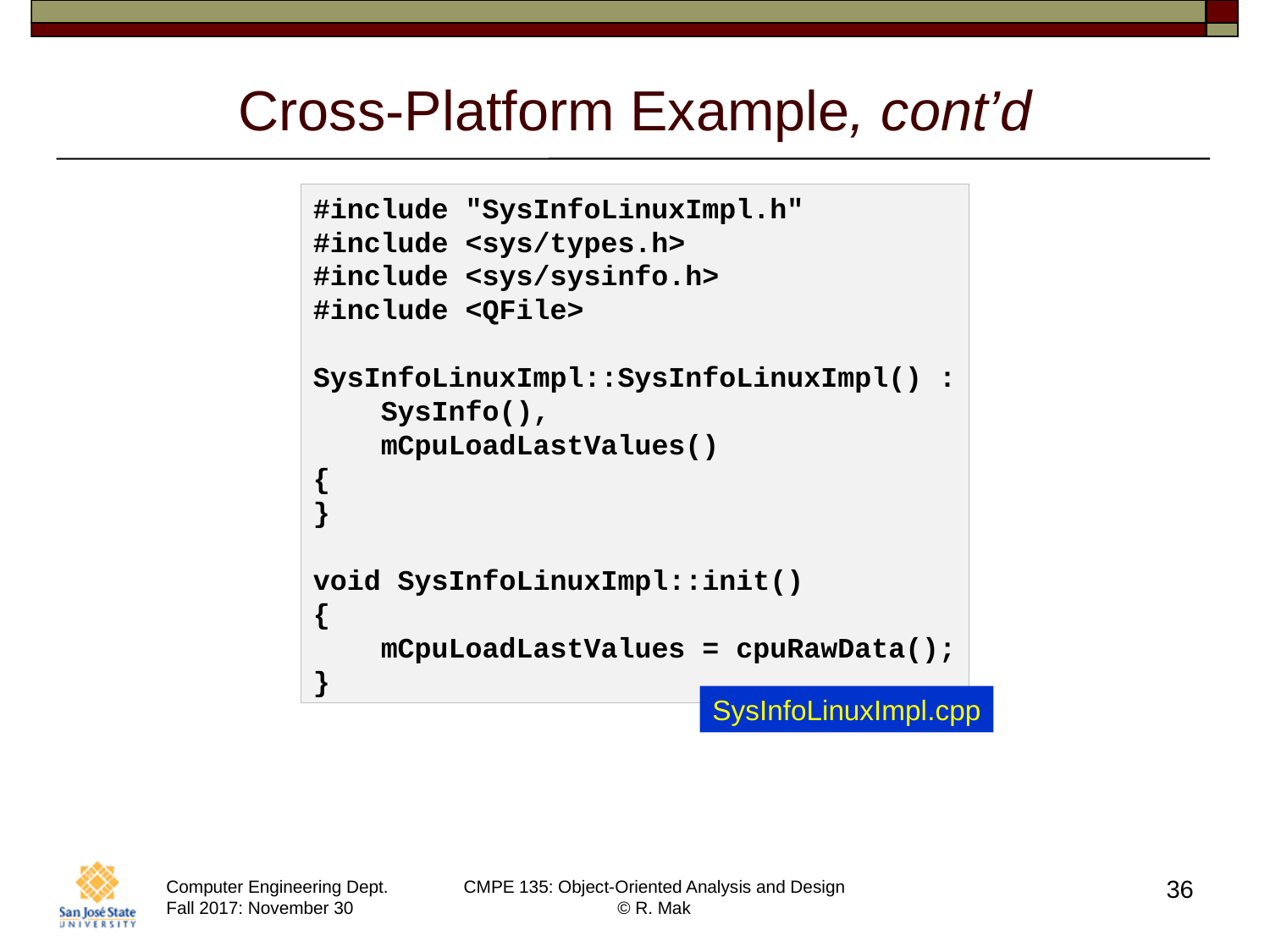

# Cross-Platform Example, cont’d
#include "SysInfoLinuxImpl.h"
#include <sys/types.h>
#include <sys/sysinfo.h>
#include <QFile>

SysInfoLinuxImpl::SysInfoLinuxImpl() :
    SysInfo(),
    mCpuLoadLastValues()
{
}

void SysInfoLinuxImpl::init()
{
    mCpuLoadLastValues = cpuRawData();
}
SysInfoLinuxImpl.cpp
36